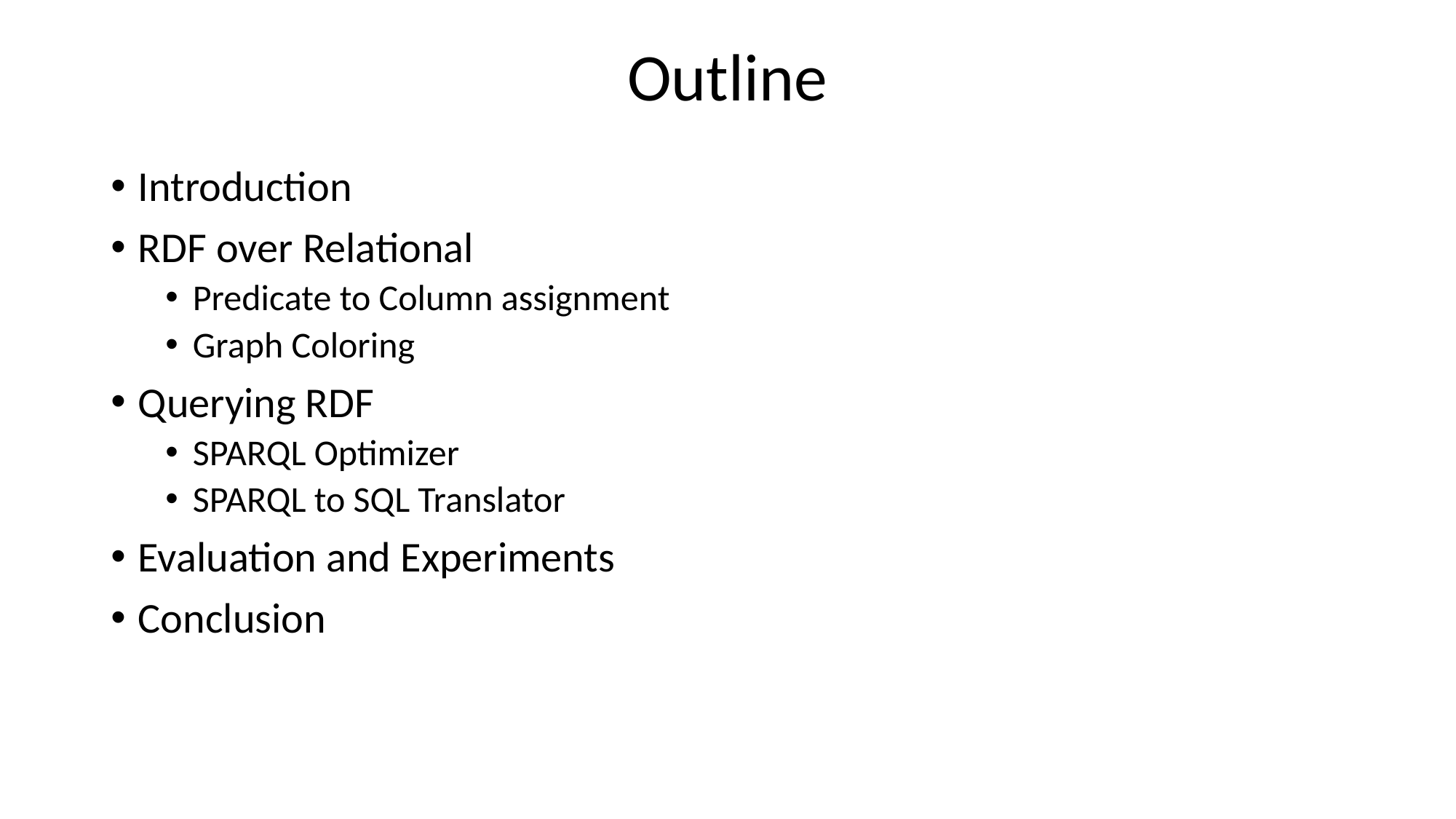

# Outline
Introduction
RDF over Relational
Predicate to Column assignment
Graph Coloring
Querying RDF
SPARQL Optimizer
SPARQL to SQL Translator
Evaluation and Experiments
Conclusion